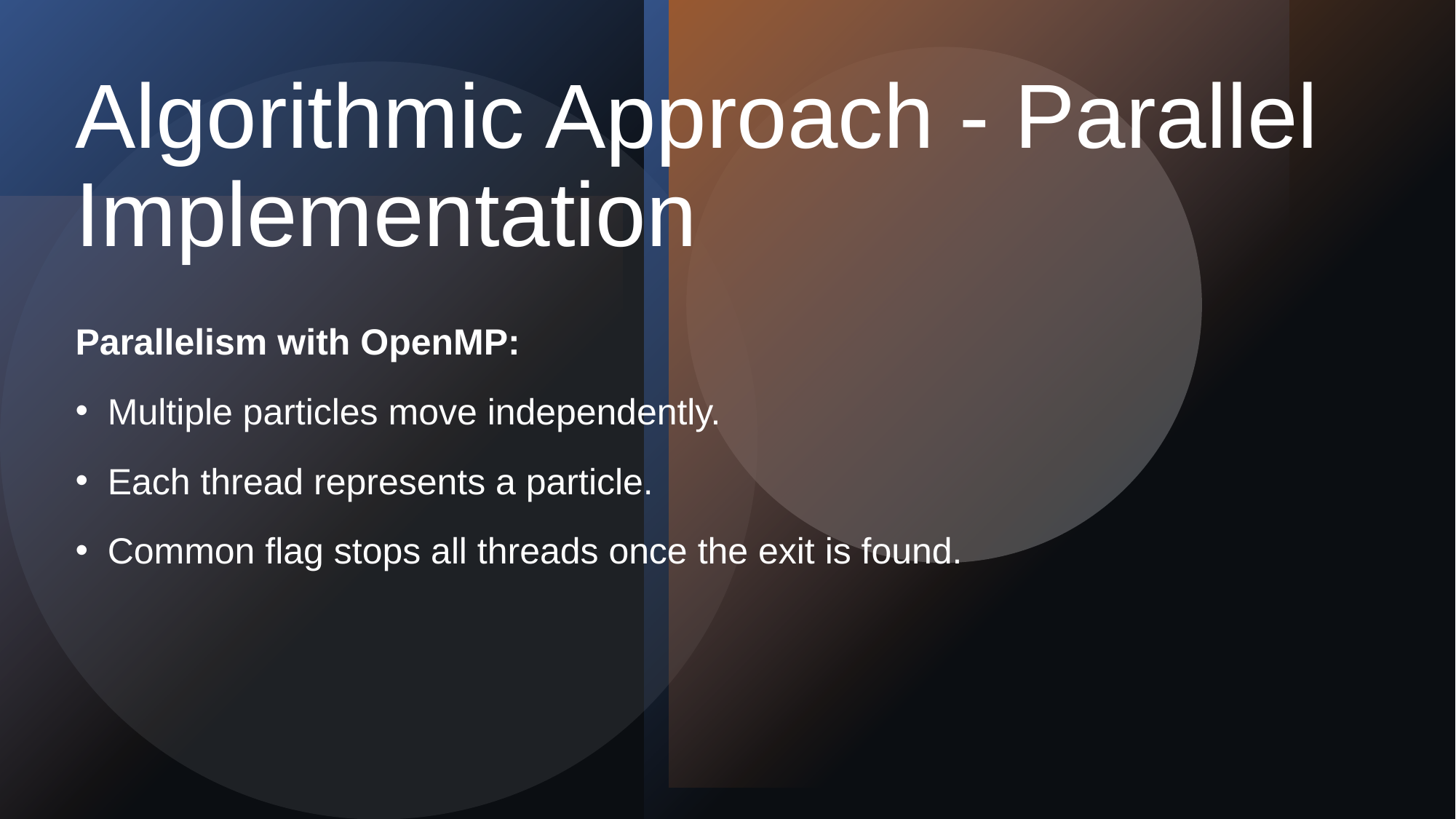

# Algorithmic Approach - Parallel Implementation
Parallelism with OpenMP:
Multiple particles move independently.
Each thread represents a particle.
Common flag stops all threads once the exit is found.